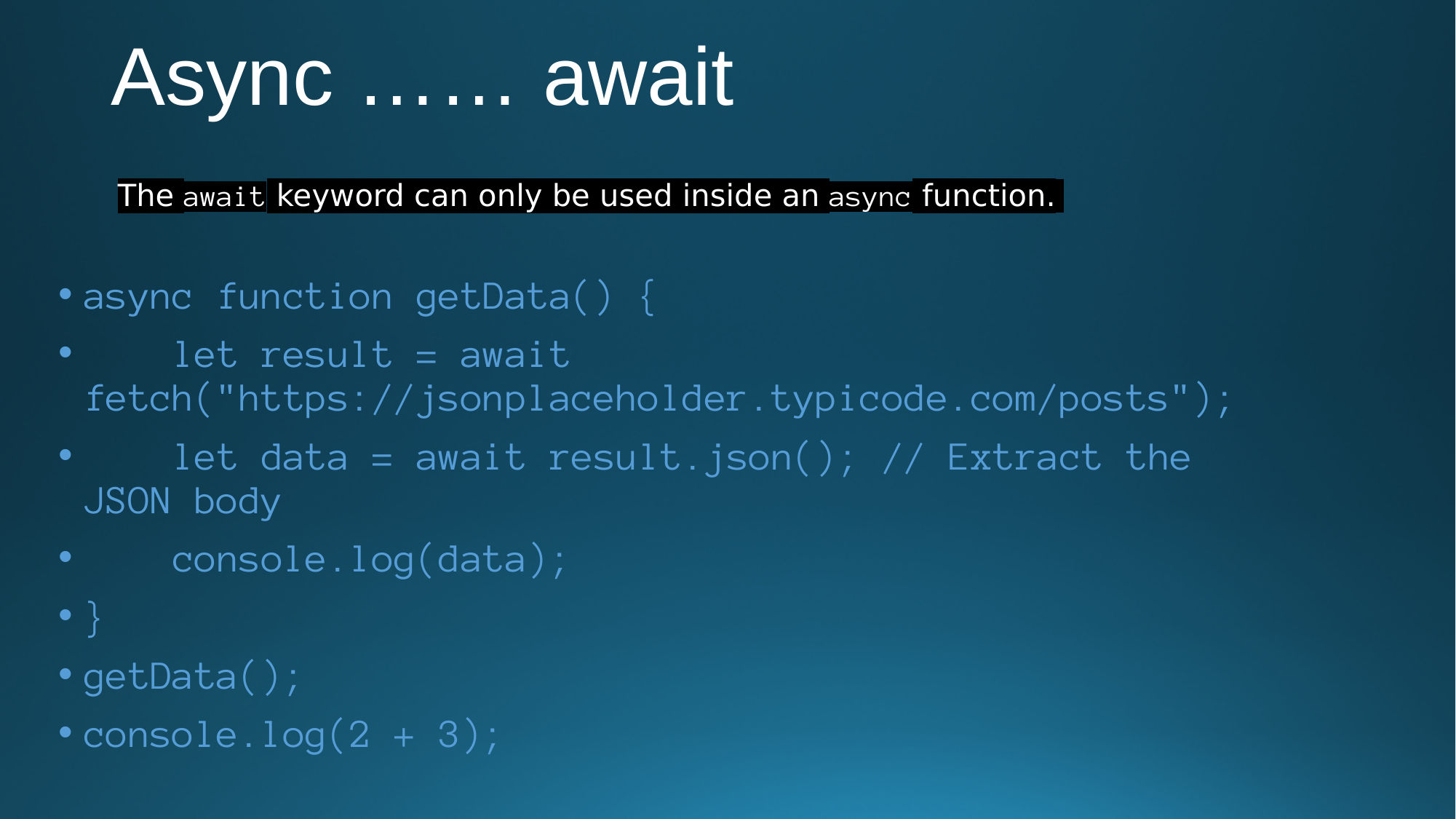

# Async …… await
The await keyword can only be used inside an async function.
async function getData() {
    let result = await fetch("https://jsonplaceholder.typicode.com/posts");
    let data = await result.json(); // Extract the JSON body
    console.log(data);
}
getData();
console.log(2 + 3);